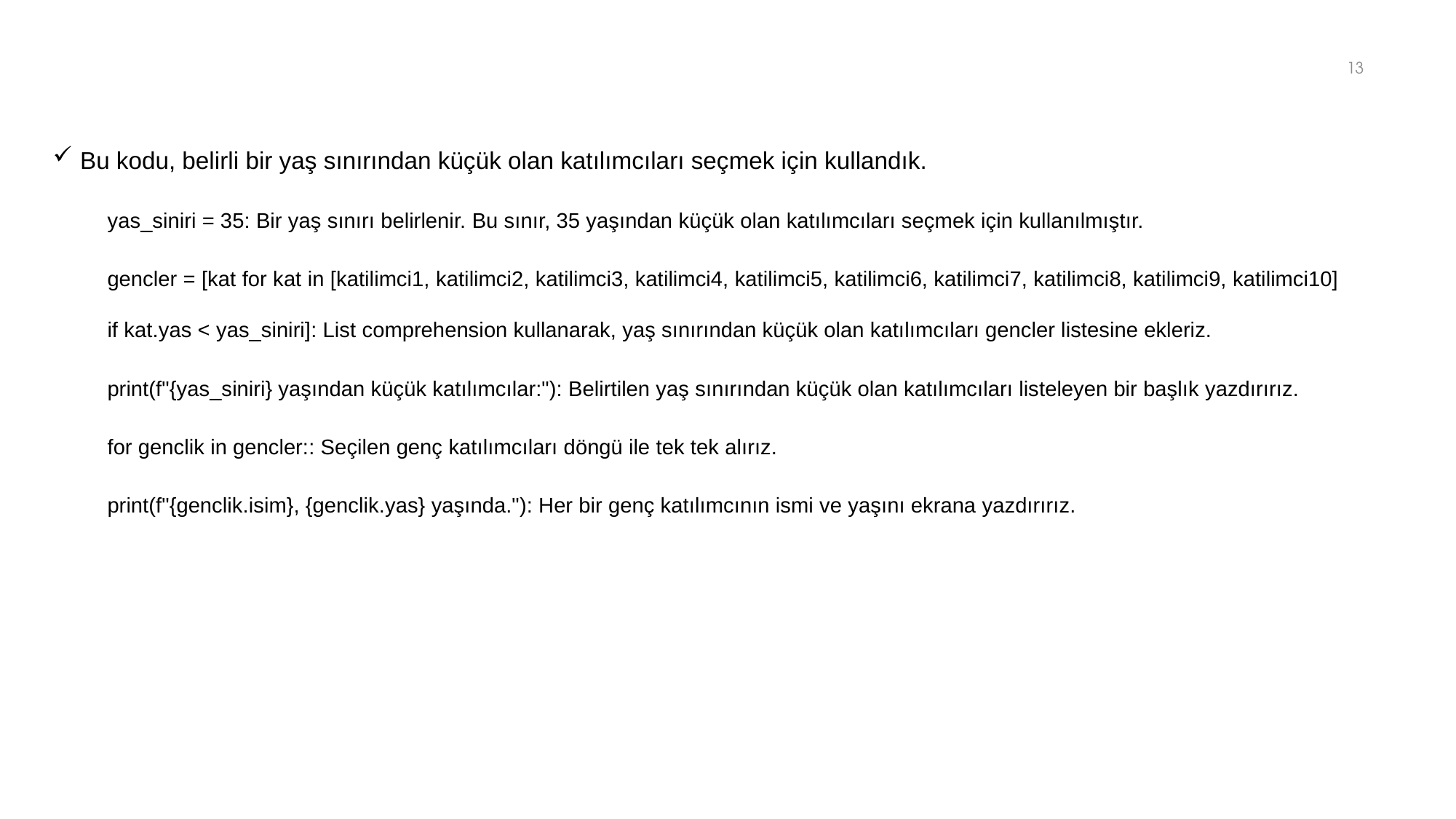

13

Bu kodu, belirli bir yaş sınırından küçük olan katılımcıları seçmek için kullandık.
yas_siniri = 35: Bir yaş sınırı belirlenir. Bu sınır, 35 yaşından küçük olan katılımcıları seçmek için kullanılmıştır.
gencler = [kat for kat in [katilimci1, katilimci2, katilimci3, katilimci4, katilimci5, katilimci6, katilimci7, katilimci8, katilimci9, katilimci10] if kat.yas < yas_siniri]: List comprehension kullanarak, yaş sınırından küçük olan katılımcıları gencler listesine ekleriz.
print(f"{yas_siniri} yaşından küçük katılımcılar:"): Belirtilen yaş sınırından küçük olan katılımcıları listeleyen bir başlık yazdırırız.
for genclik in gencler:: Seçilen genç katılımcıları döngü ile tek tek alırız.
print(f"{genclik.isim}, {genclik.yas} yaşında."): Her bir genç katılımcının ismi ve yaşını ekrana yazdırırız.

Gizem Aygün Y230240086